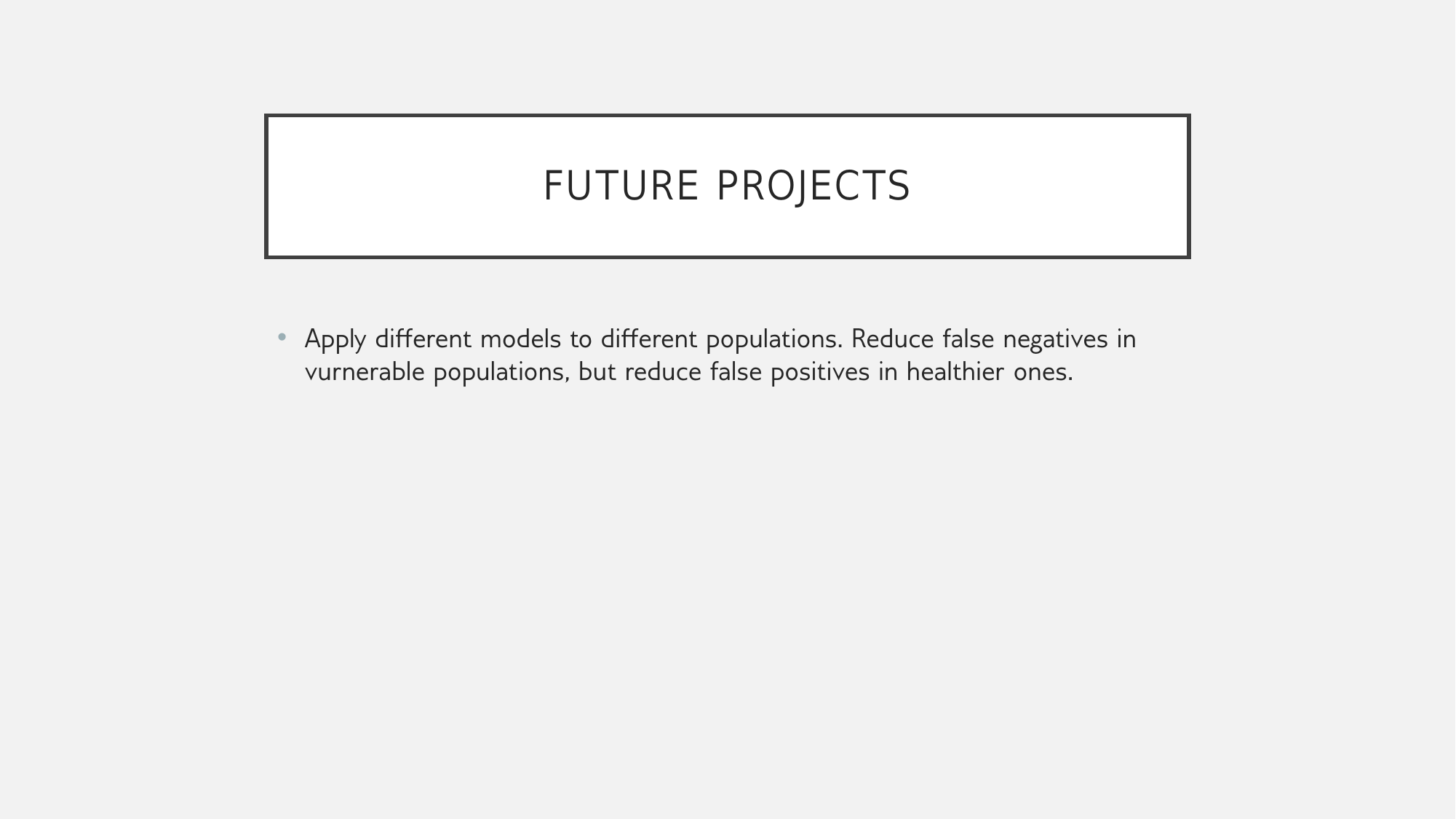

# Future Projects
Apply different models to different populations. Reduce false negatives in vurnerable populations, but reduce false positives in healthier ones.